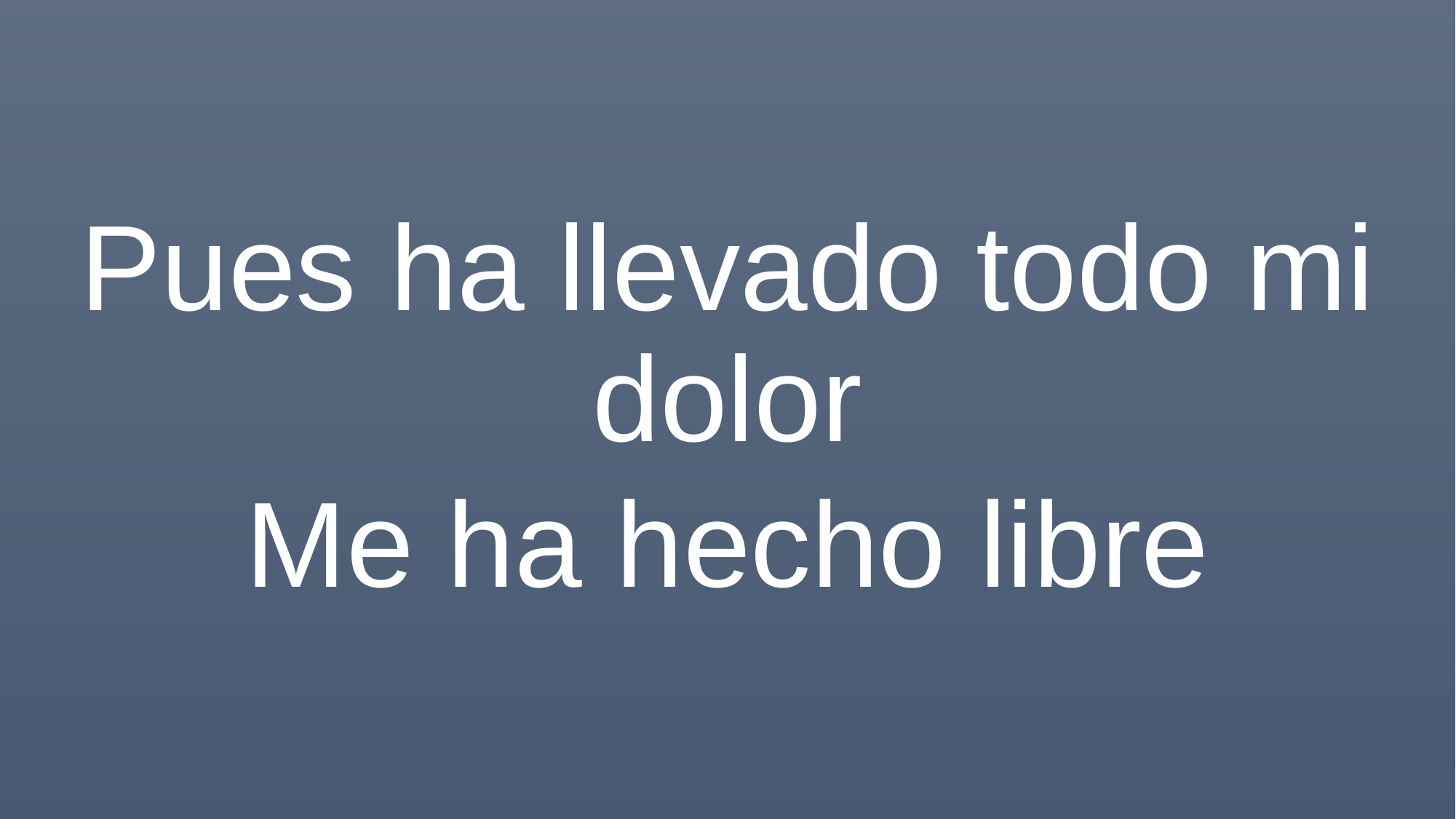

Pues ha llevado todo mi dolor
Me ha hecho libre